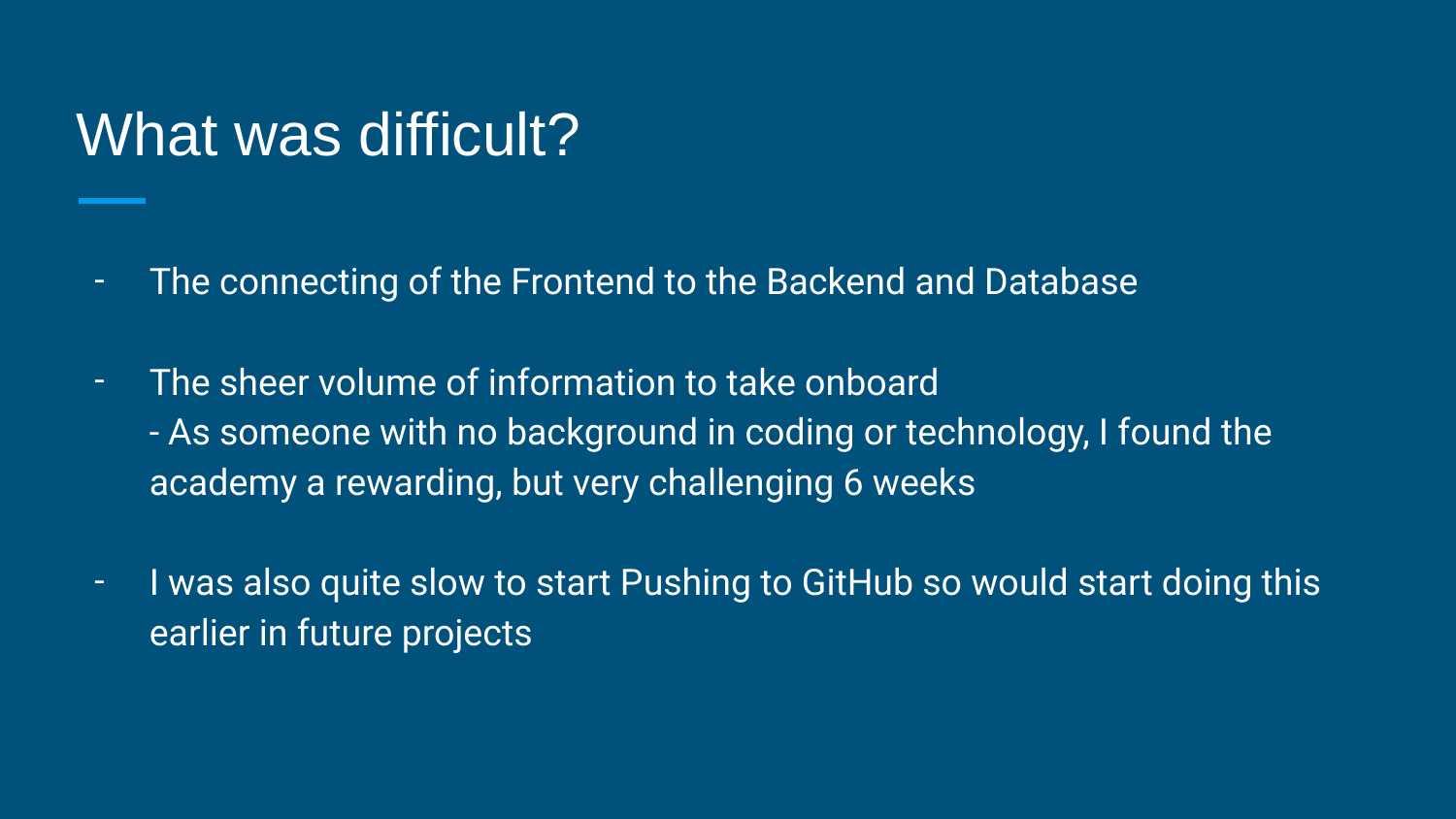

# What was difficult?
The connecting of the Frontend to the Backend and Database
The sheer volume of information to take onboard
- As someone with no background in coding or technology, I found the academy a rewarding, but very challenging 6 weeks
I was also quite slow to start Pushing to GitHub so would start doing this earlier in future projects